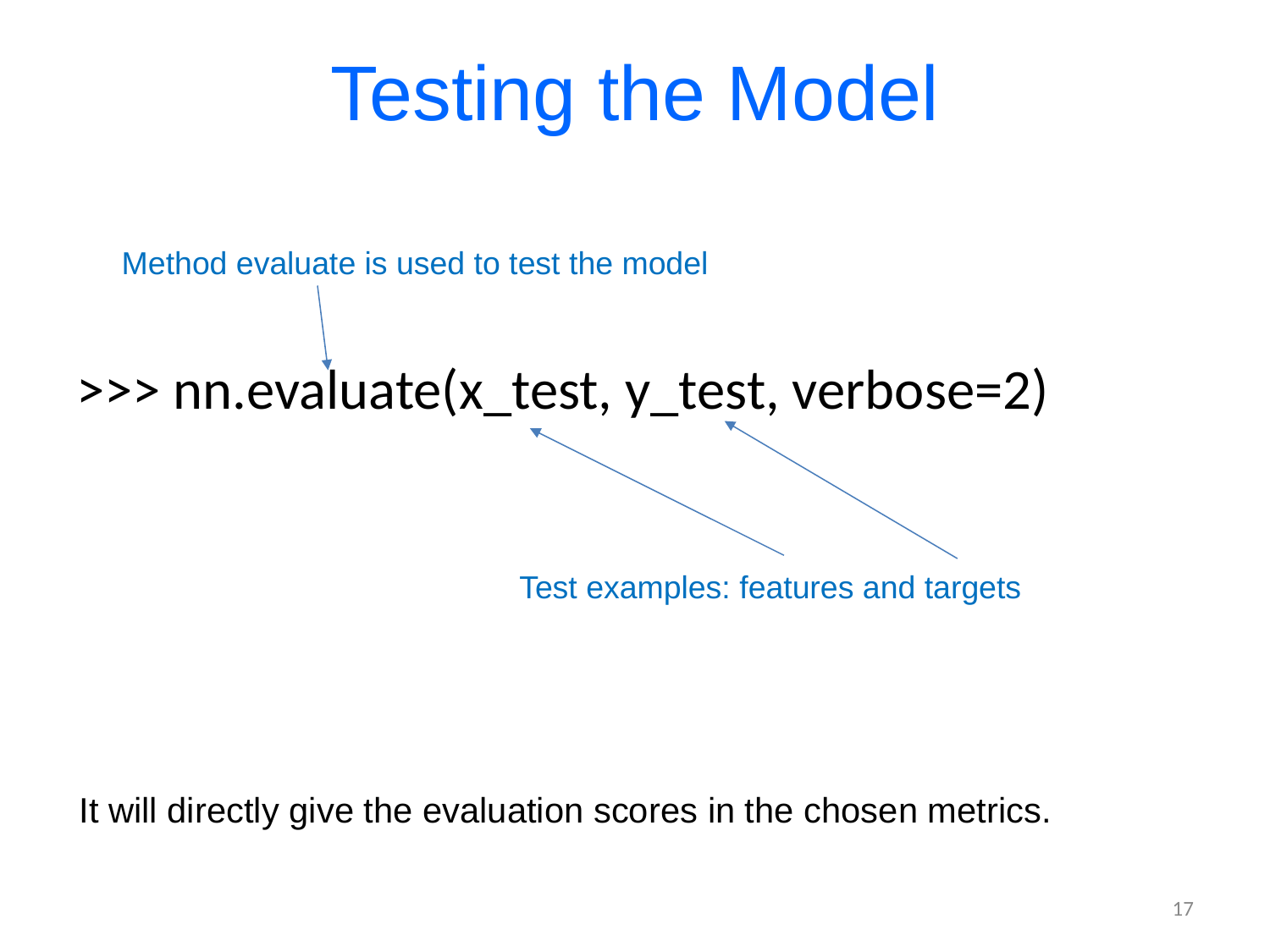

# Testing the Model

>>> nn.evaluate(x_test, y_test, verbose=2)
Method evaluate is used to test the model
Test examples: features and targets
It will directly give the evaluation scores in the chosen metrics.
17